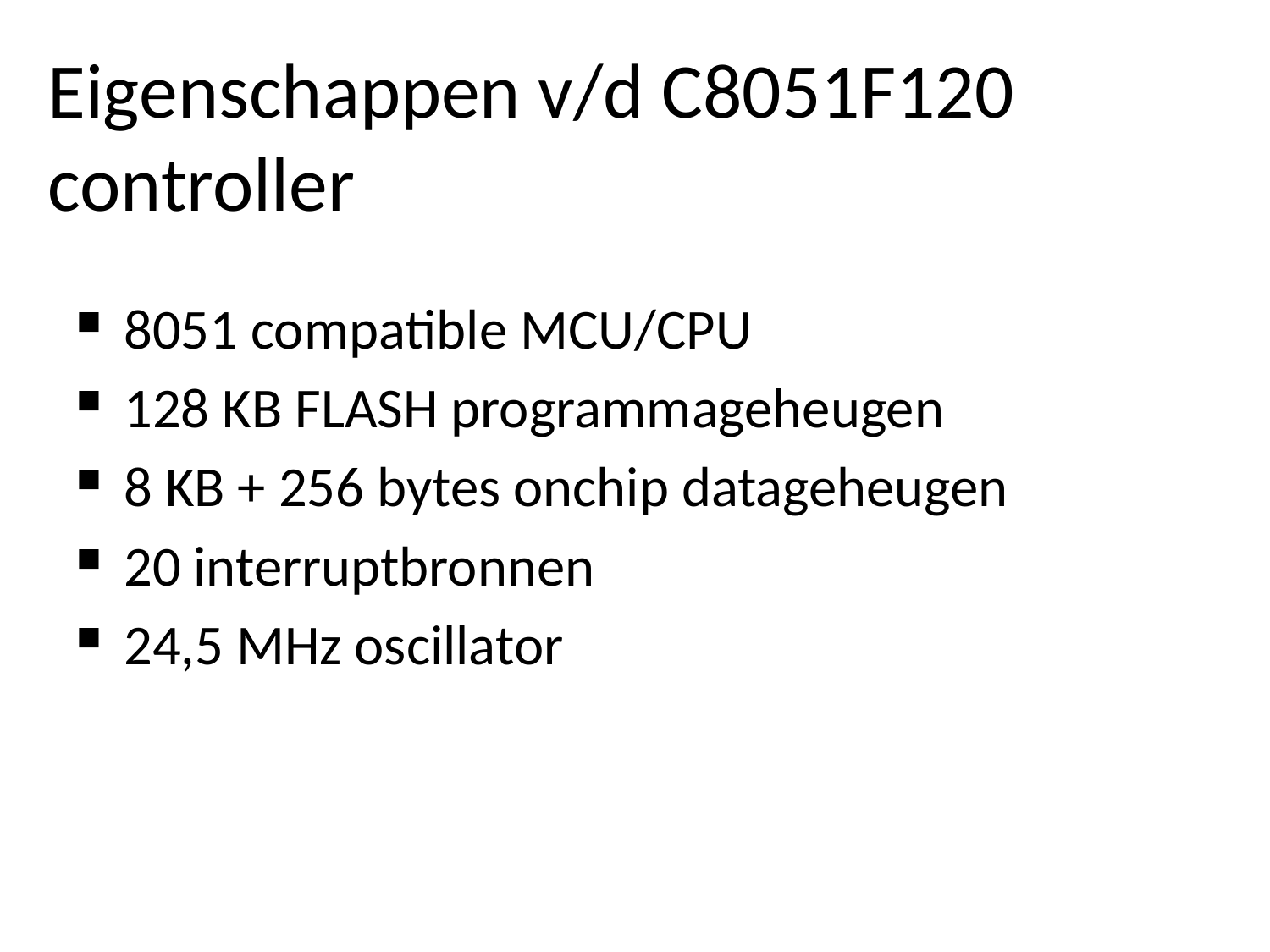

# Eigenschappen v/d C8051F120 controller
8051 compatible MCU/CPU
128 KB FLASH programmageheugen
8 KB + 256 bytes onchip datageheugen
20 interruptbronnen
24,5 MHz oscillator